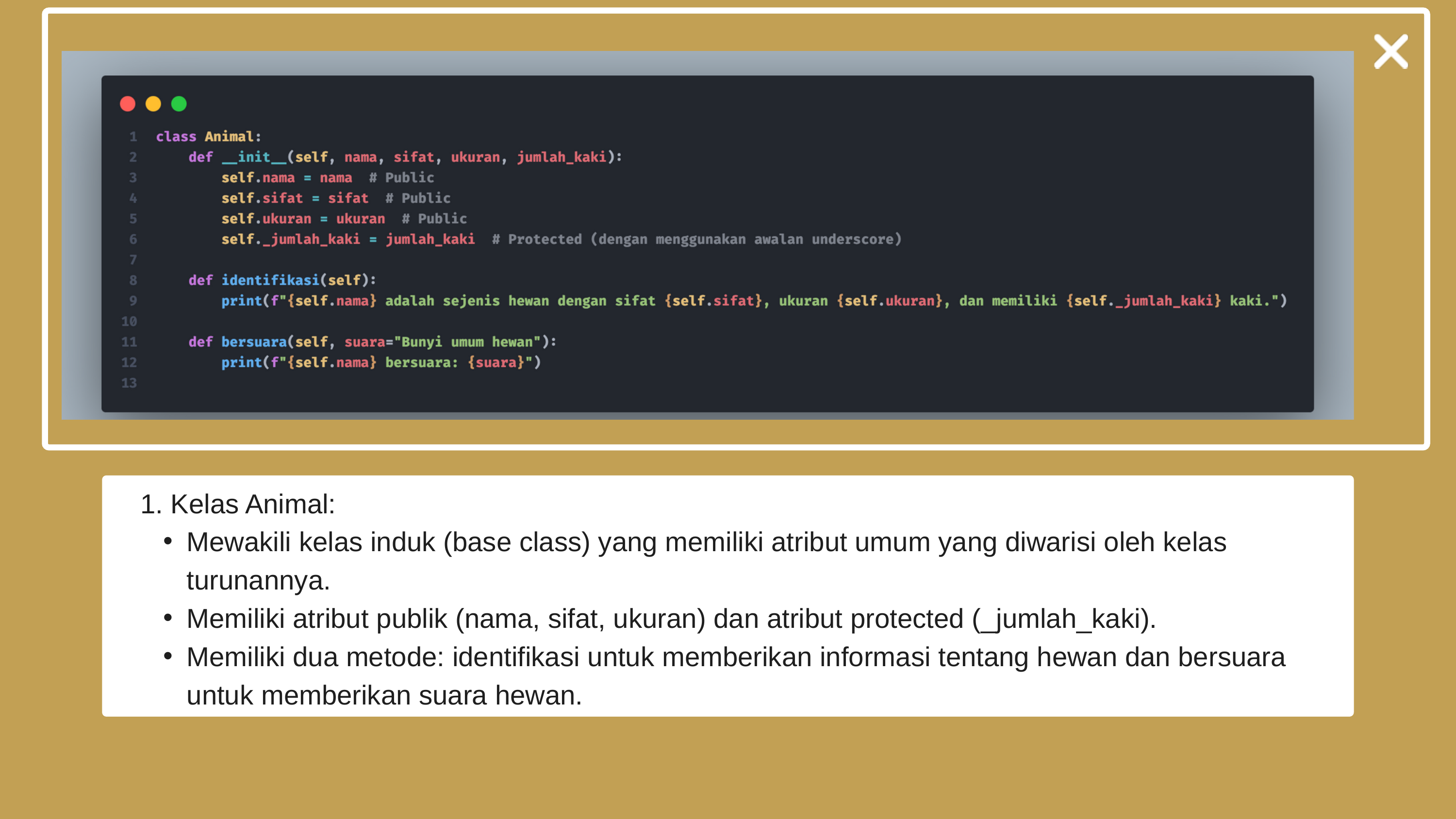

1. Kelas Animal:
Mewakili kelas induk (base class) yang memiliki atribut umum yang diwarisi oleh kelas turunannya.
Memiliki atribut publik (nama, sifat, ukuran) dan atribut protected (_jumlah_kaki).
Memiliki dua metode: identifikasi untuk memberikan informasi tentang hewan dan bersuara untuk memberikan suara hewan.